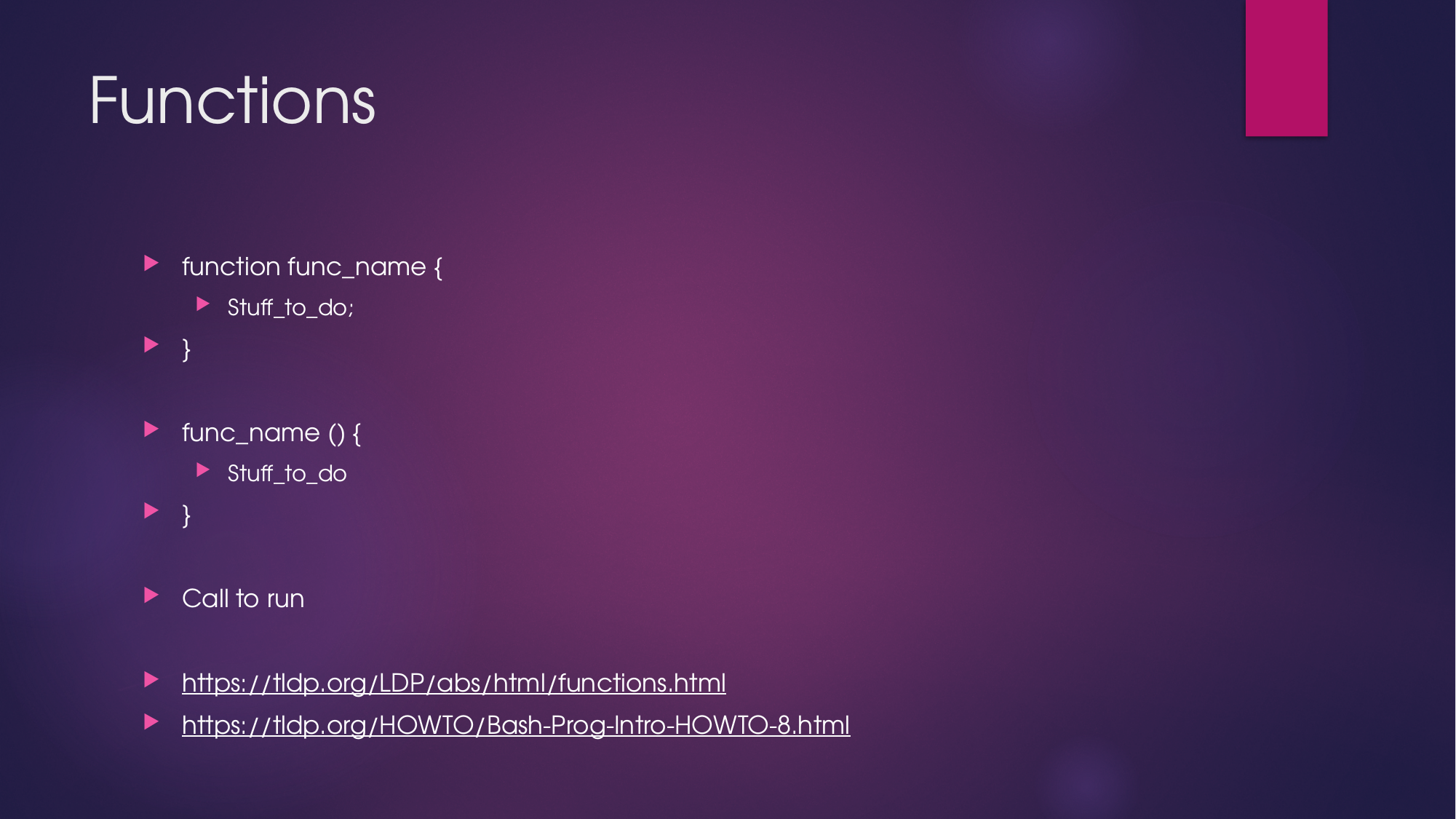

# Functions
function func_name {
Stuff_to_do;
}

func_name () {
Stuff_to_do
}

Call to run

https://tldp.org/LDP/abs/html/functions.html
https://tldp.org/HOWTO/Bash-Prog-Intro-HOWTO-8.html